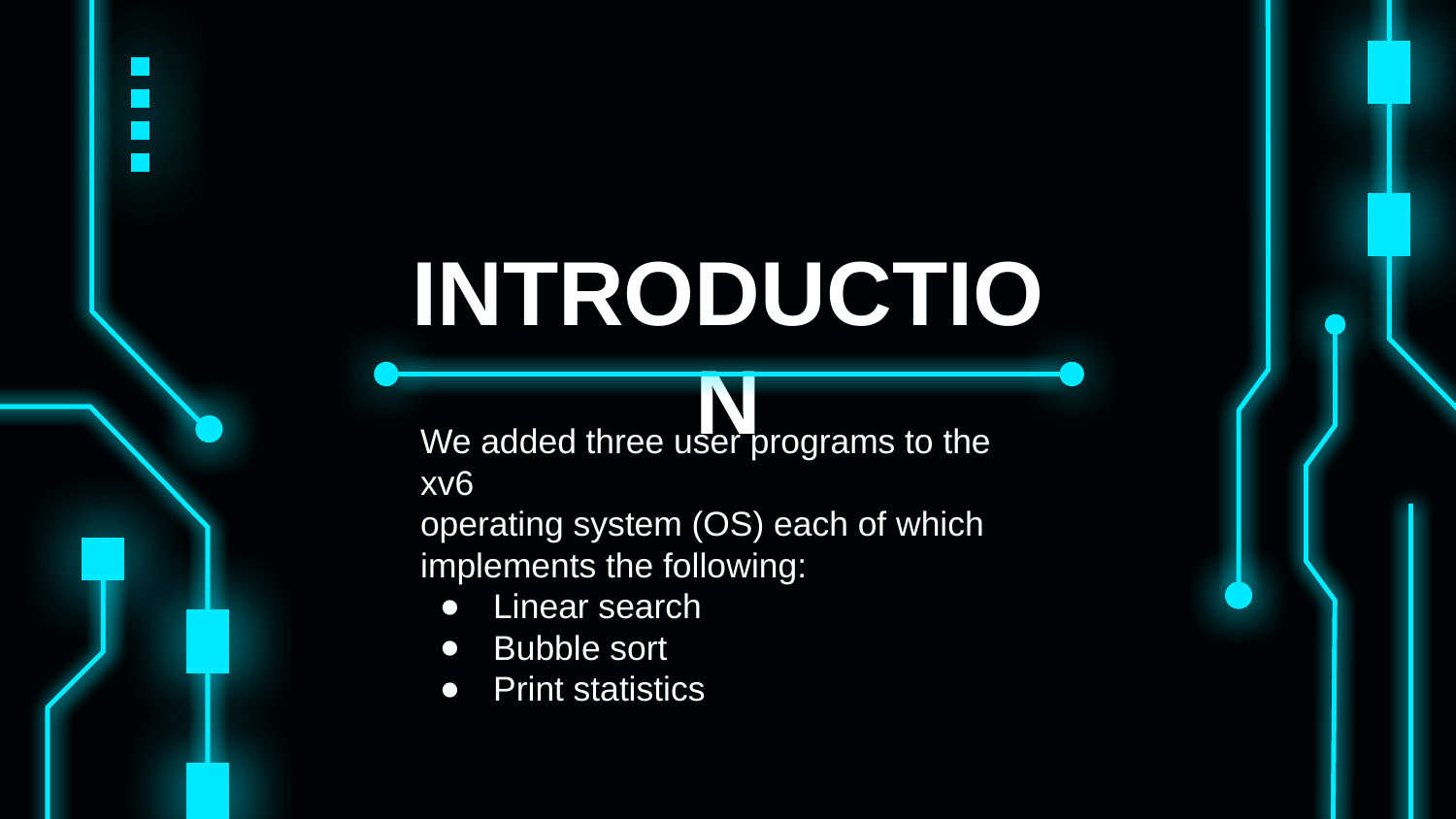

# INTRODUCTION

We added three user programs to the xv6
operating system (OS) each of which implements the following:
Linear search
Bubble sort
Print statistics